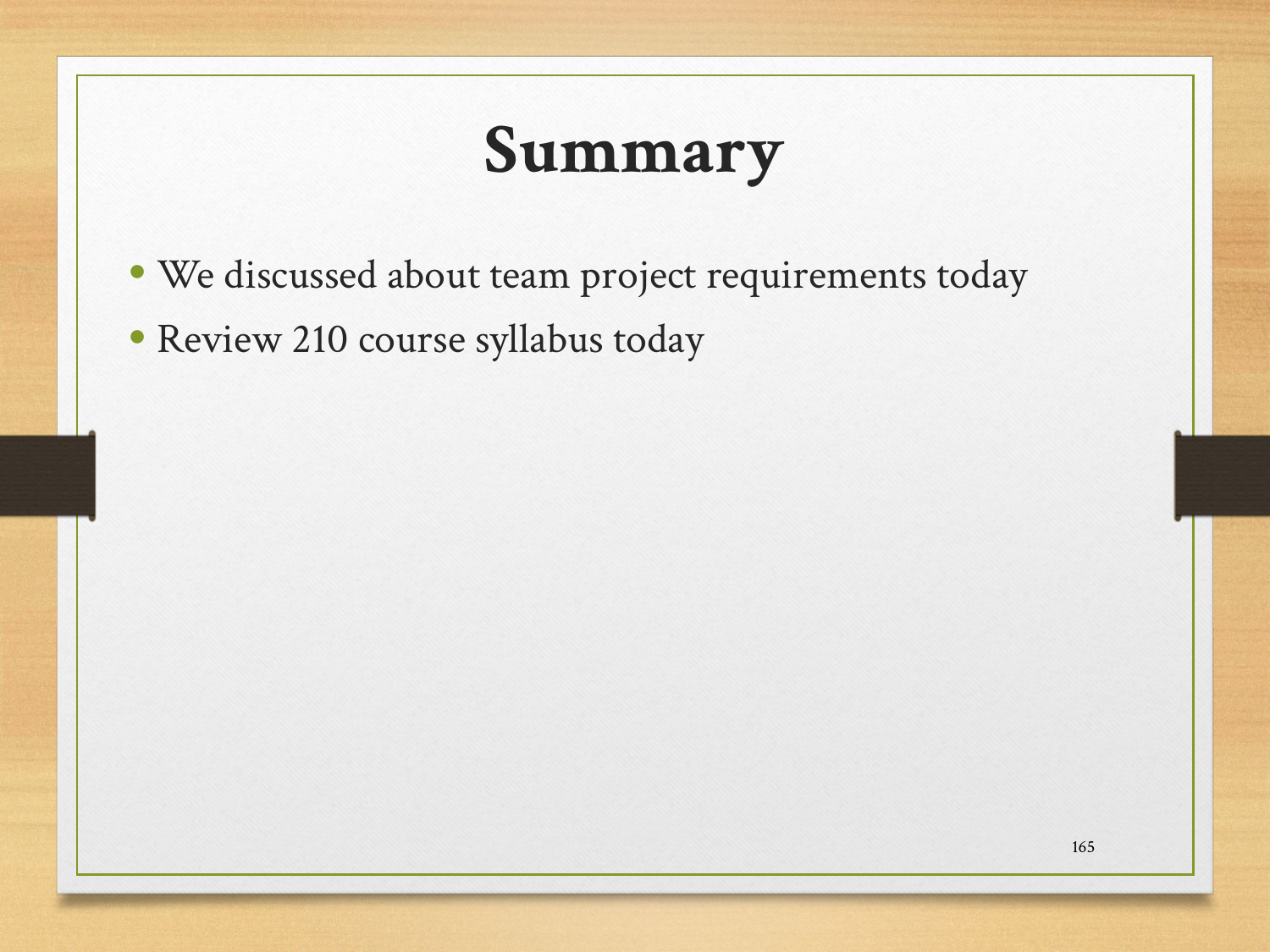

Summary
We discussed about team project requirements today
Review 210 course syllabus today
165